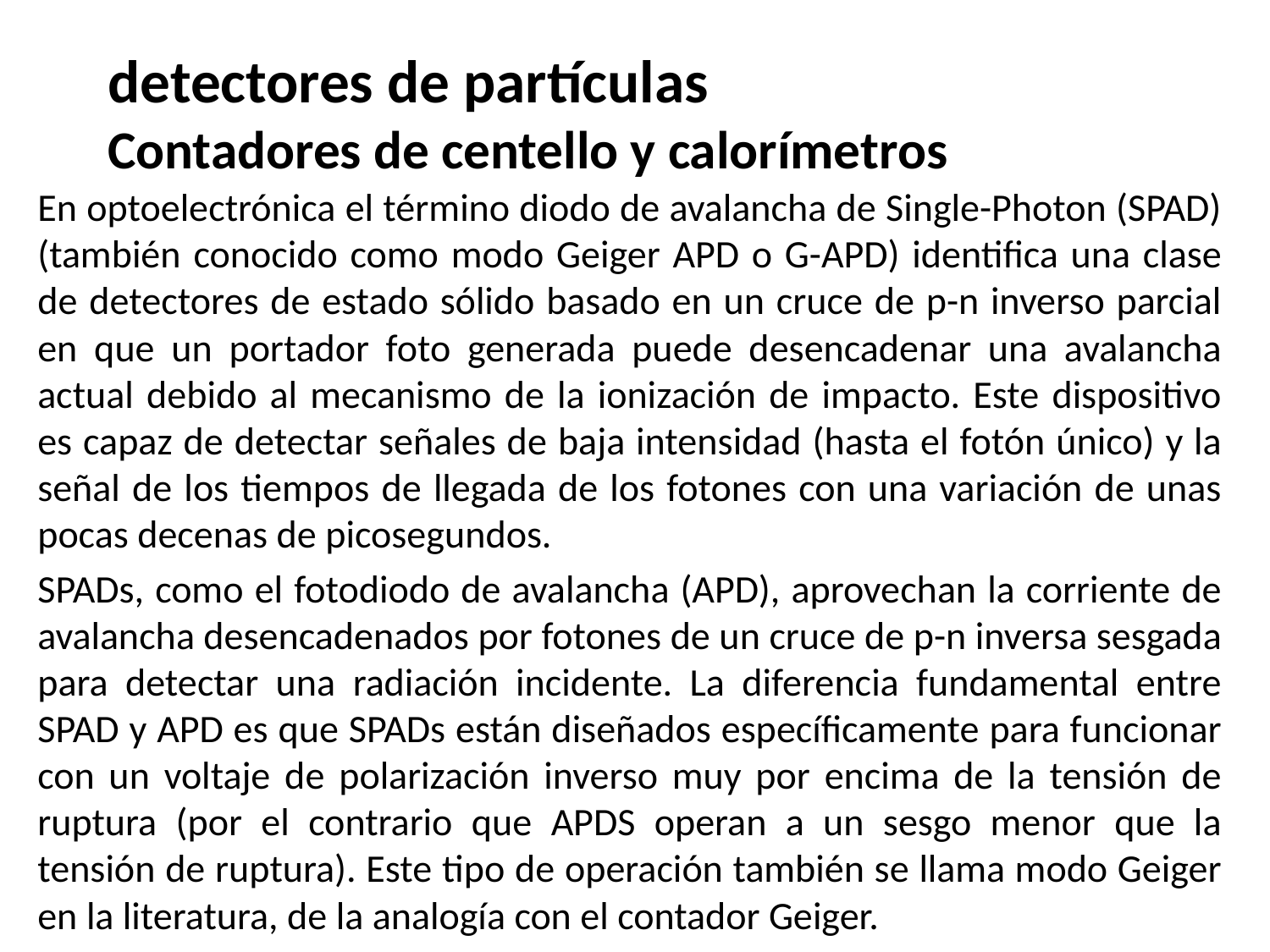

# detectores de partículas Contadores de centello y calorímetros
En optoelectrónica el término diodo de avalancha de Single-Photon (SPAD) (también conocido como modo Geiger APD o G-APD) identifica una clase de detectores de estado sólido basado en un cruce de p-n inverso parcial en que un portador foto generada puede desencadenar una avalancha actual debido al mecanismo de la ionización de impacto. Este dispositivo es capaz de detectar señales de baja intensidad (hasta el fotón único) y la señal de los tiempos de llegada de los fotones con una variación de unas pocas decenas de picosegundos.
SPADs, como el fotodiodo de avalancha (APD), aprovechan la corriente de avalancha desencadenados por fotones de un cruce de p-n inversa sesgada para detectar una radiación incidente. La diferencia fundamental entre SPAD y APD es que SPADs están diseñados específicamente para funcionar con un voltaje de polarización inverso muy por encima de la tensión de ruptura (por el contrario que APDS operan a un sesgo menor que la tensión de ruptura). Este tipo de operación también se llama modo Geiger en la literatura, de la analogía con el contador Geiger.